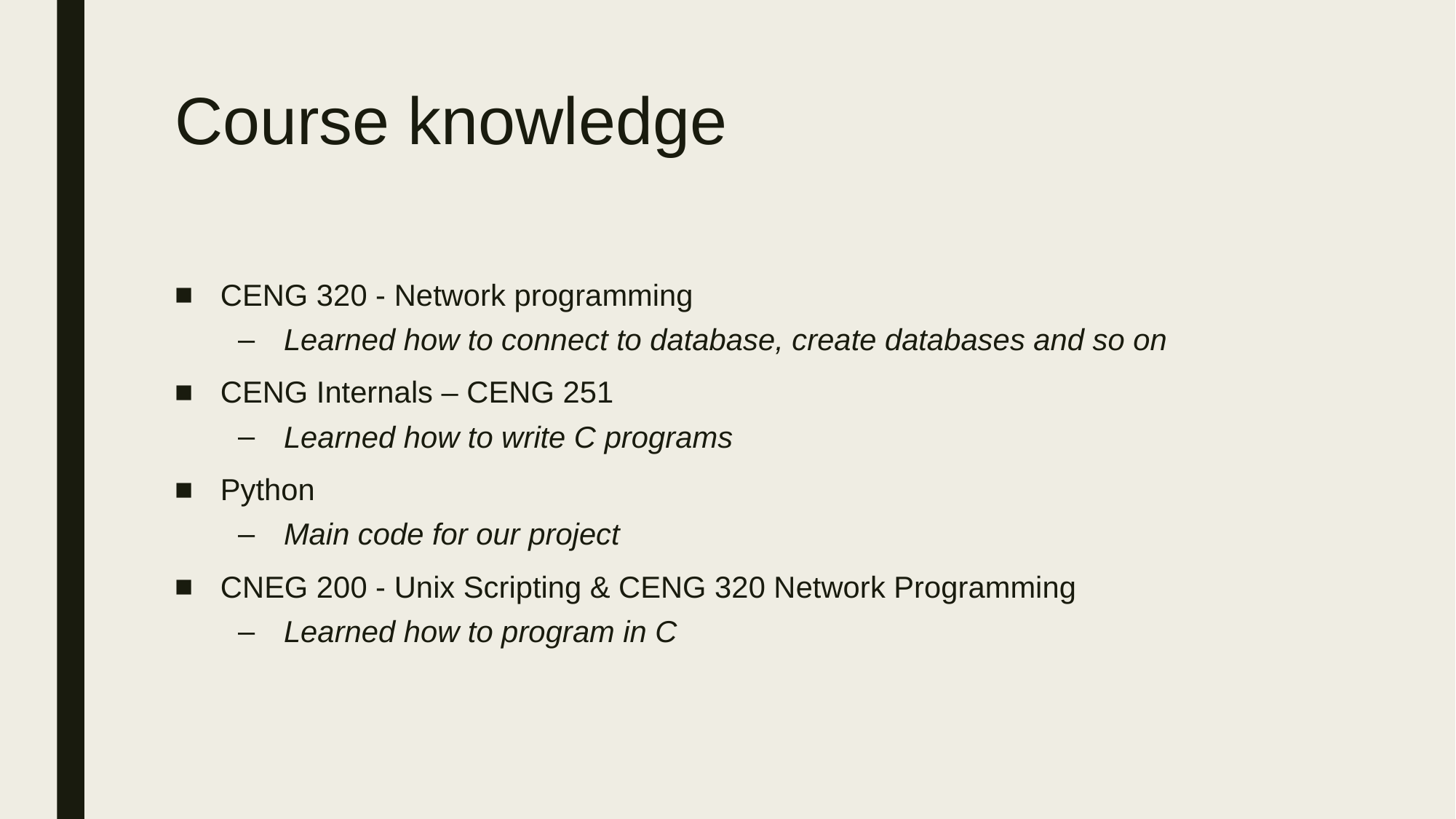

# Course knowledge
CENG 320 - Network programming
Learned how to connect to database, create databases and so on
CENG Internals – CENG 251
Learned how to write C programs
Python
Main code for our project
CNEG 200 - Unix Scripting & CENG 320 Network Programming
Learned how to program in C